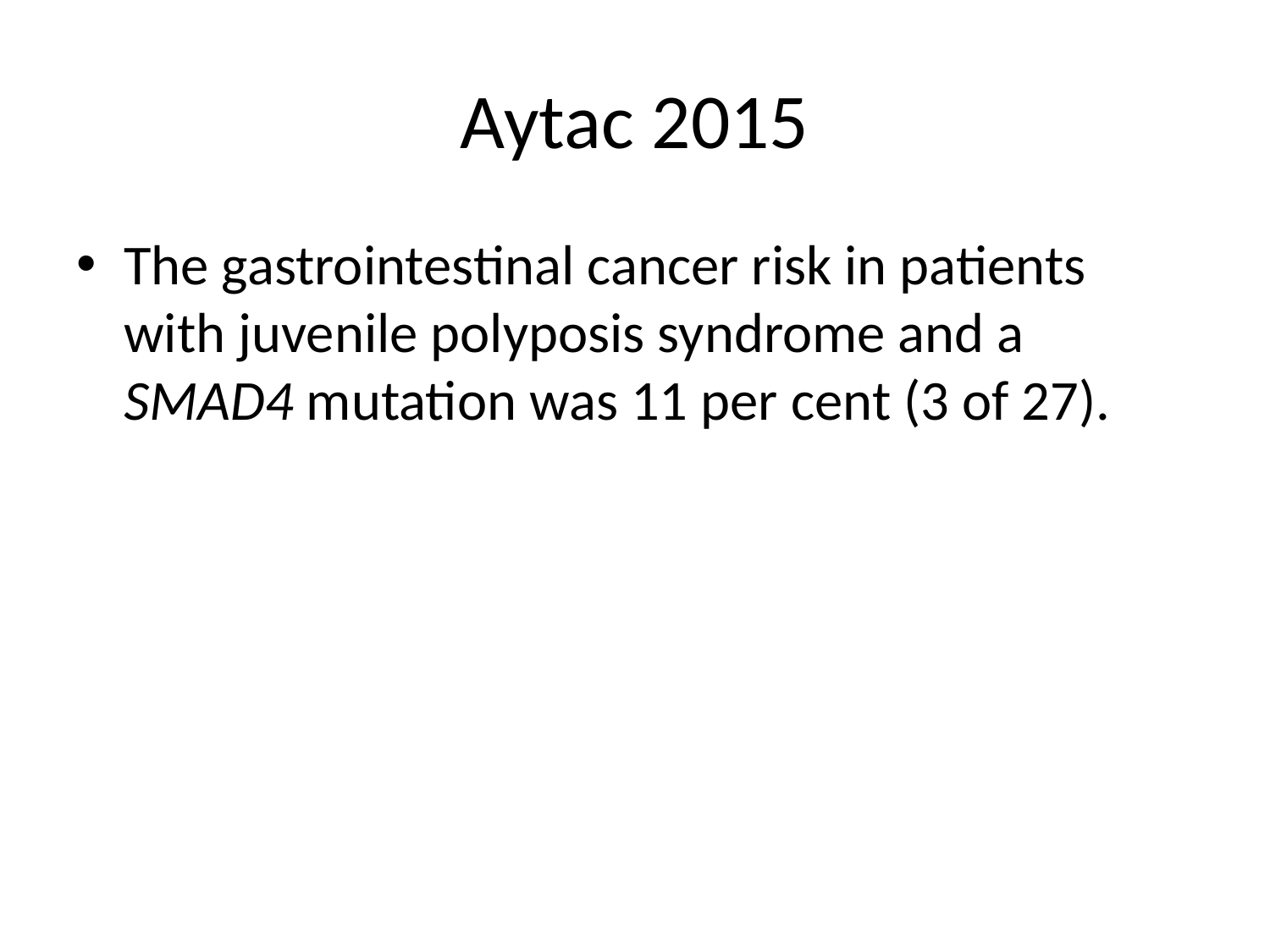

# Aytac 2015
The gastrointestinal cancer risk in patients with juvenile polyposis syndrome and a SMAD4 mutation was 11 per cent (3 of 27).